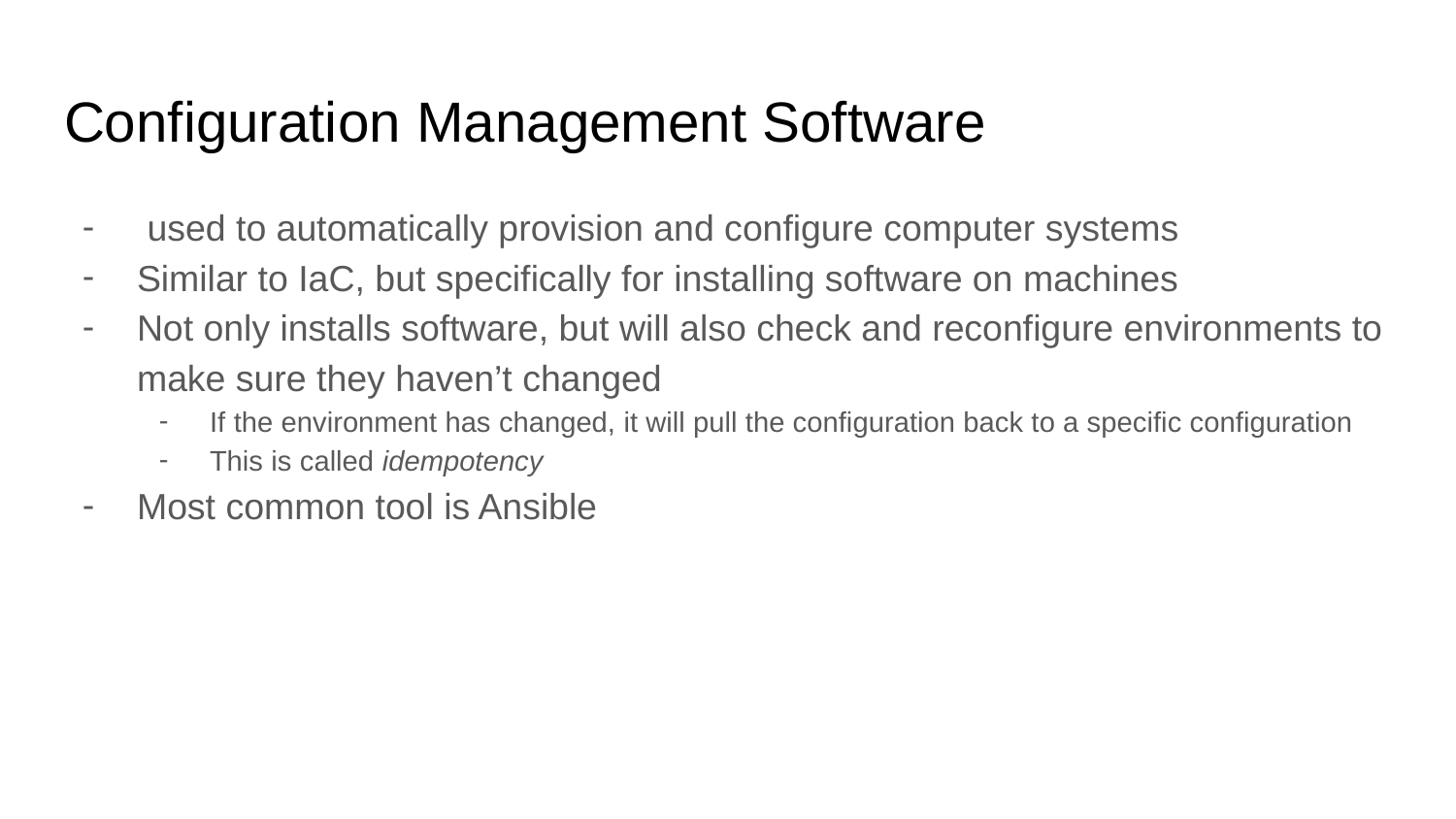

# Configuration Management Software
 used to automatically provision and configure computer systems
Similar to IaC, but specifically for installing software on machines
Not only installs software, but will also check and reconfigure environments to make sure they haven’t changed
If the environment has changed, it will pull the configuration back to a specific configuration
This is called idempotency
Most common tool is Ansible